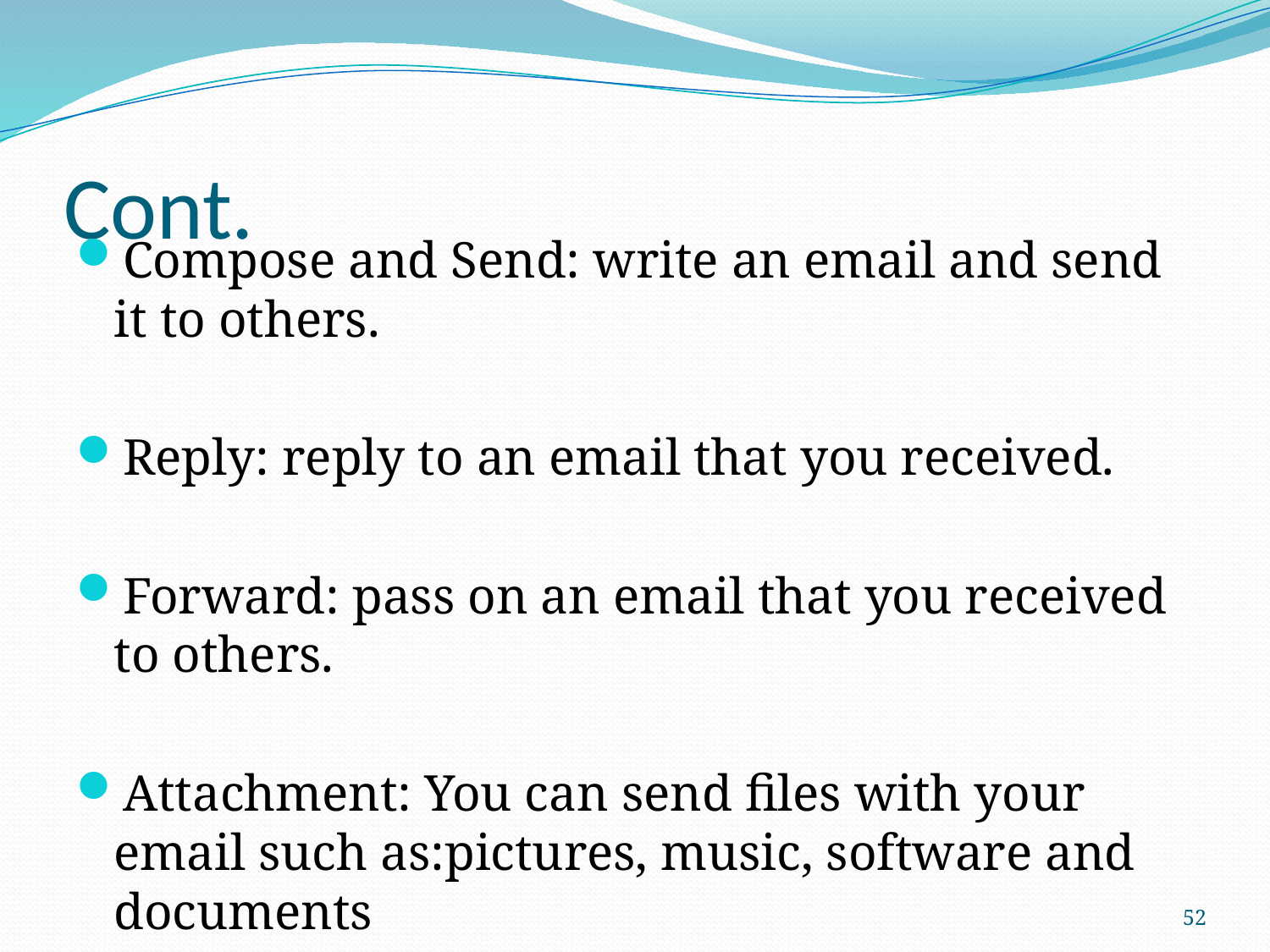

# Cont.
Compose and Send: write an email and send it to others.

Reply: reply to an email that you received.

Forward: pass on an email that you received to others.

Attachment: You can send files with your email such as:pictures, music, software and documents

52